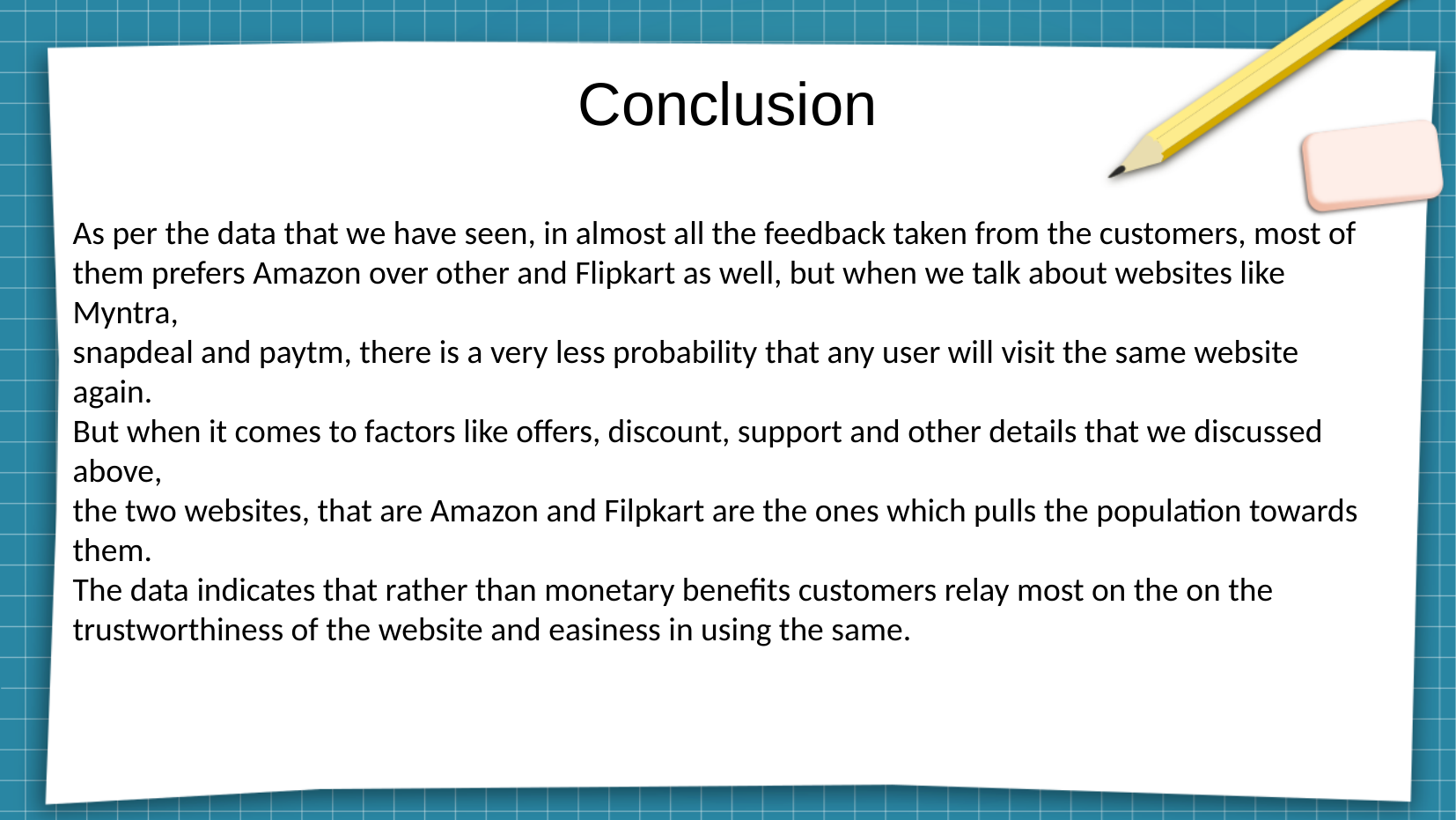

Conclusion
As per the data that we have seen, in almost all the feedback taken from the customers, most of
them prefers Amazon over other and Flipkart as well, but when we talk about websites like Myntra,
snapdeal and paytm, there is a very less probability that any user will visit the same website again.
But when it comes to factors like offers, discount, support and other details that we discussed above,
the two websites, that are Amazon and Filpkart are the ones which pulls the population towards
them.
The data indicates that rather than monetary benefits customers relay most on the on the
trustworthiness of the website and easiness in using the same.